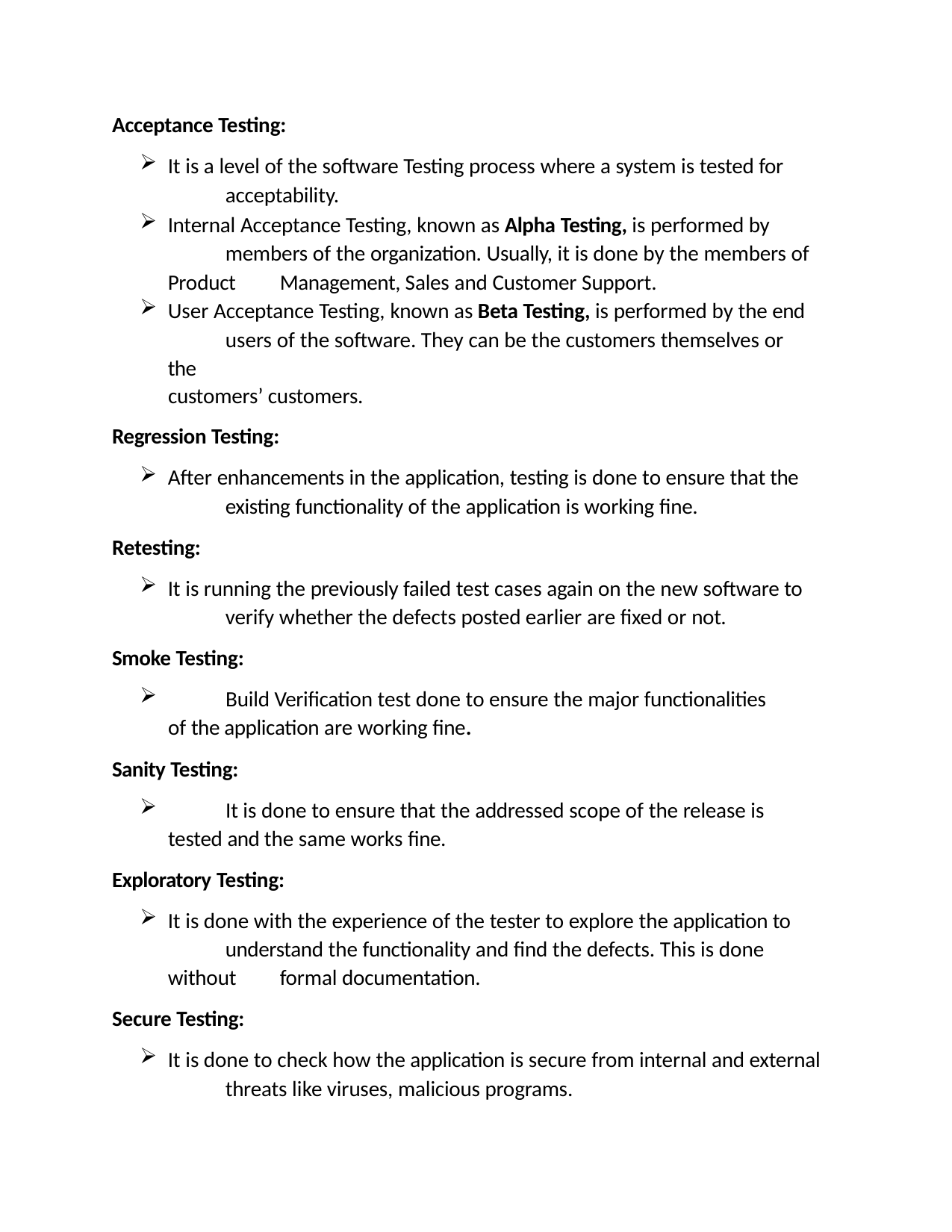

Acceptance Testing:
It is a level of the software Testing process where a system is tested for 	acceptability.
Internal Acceptance Testing, known as Alpha Testing, is performed by 	members of the organization. Usually, it is done by the members of Product 	Management, Sales and Customer Support.
User Acceptance Testing, known as Beta Testing, is performed by the end 	users of the software. They can be the customers themselves or the
customers’ customers.
Regression Testing:
After enhancements in the application, testing is done to ensure that the 	existing functionality of the application is working fine.
Retesting:
It is running the previously failed test cases again on the new software to 	verify whether the defects posted earlier are fixed or not.
Smoke Testing:
	Build Verification test done to ensure the major functionalities of the application are working fine.
Sanity Testing:
	It is done to ensure that the addressed scope of the release is tested and the same works fine.
Exploratory Testing:
It is done with the experience of the tester to explore the application to 	understand the functionality and find the defects. This is done without 	formal documentation.
Secure Testing:
It is done to check how the application is secure from internal and external 	threats like viruses, malicious programs.